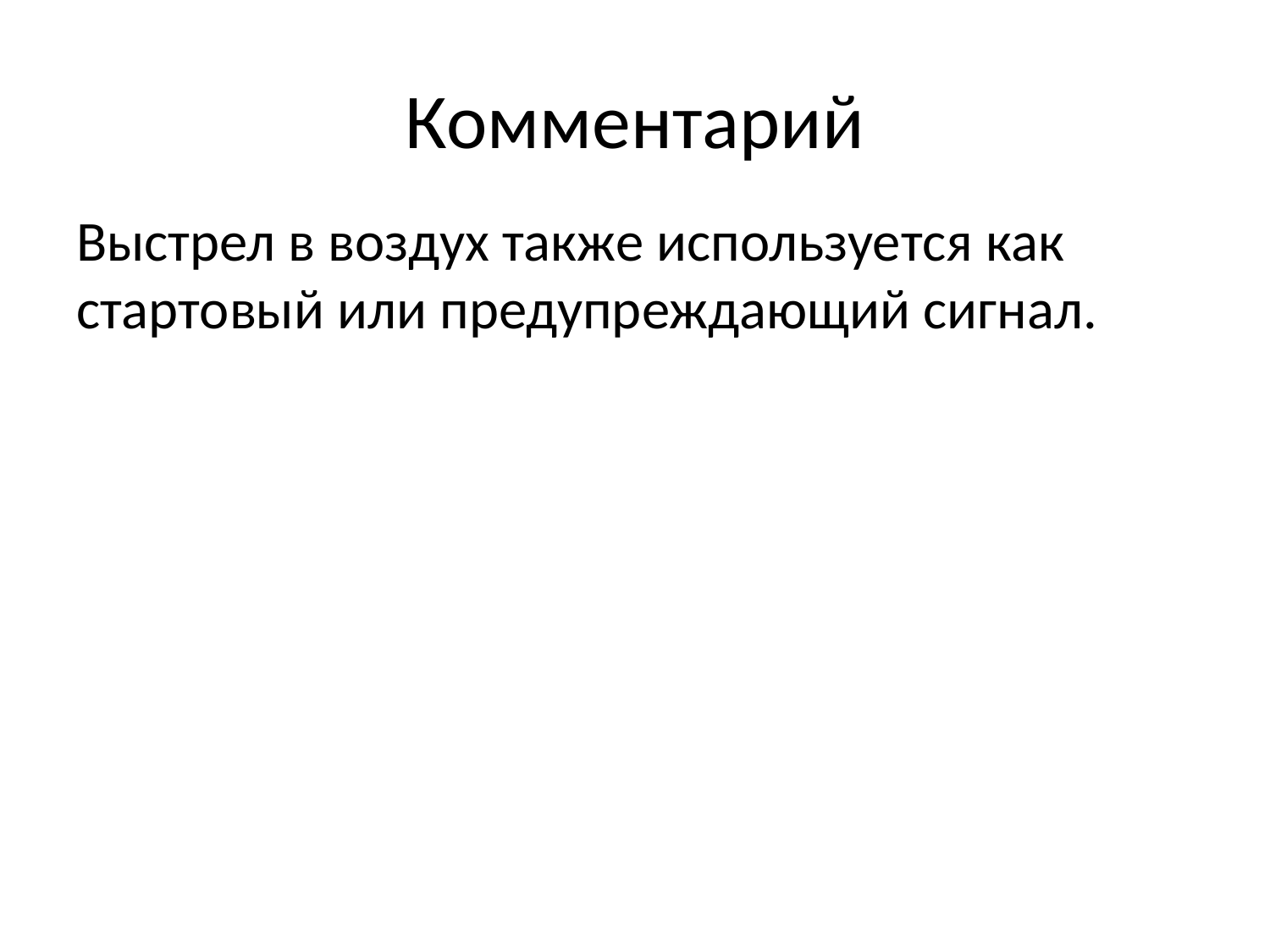

# Комментарий
Выстрел в воздух также используется как стартовый или предупреждающий сигнал.